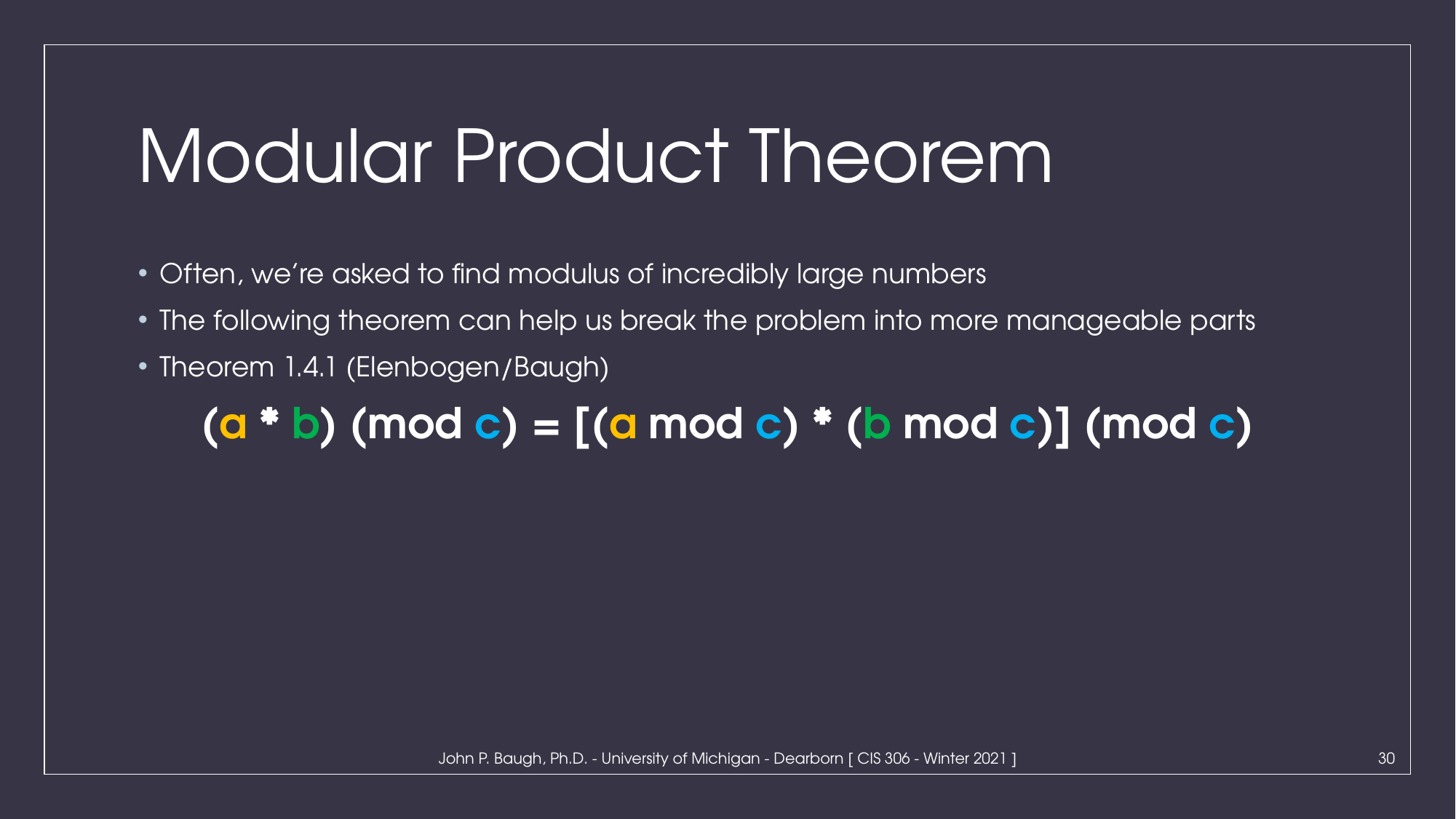

# Modular Product Theorem
Often, we’re asked to find modulus of incredibly large numbers
The following theorem can help us break the problem into more manageable parts
Theorem 1.4.1 (Elenbogen/Baugh)
(a * b) (mod c) = [(a mod c) * (b mod c)] (mod c)

John P. Baugh, Ph.D. - University of Michigan - Dearborn [ CIS 306 - Winter 2021 ]
30